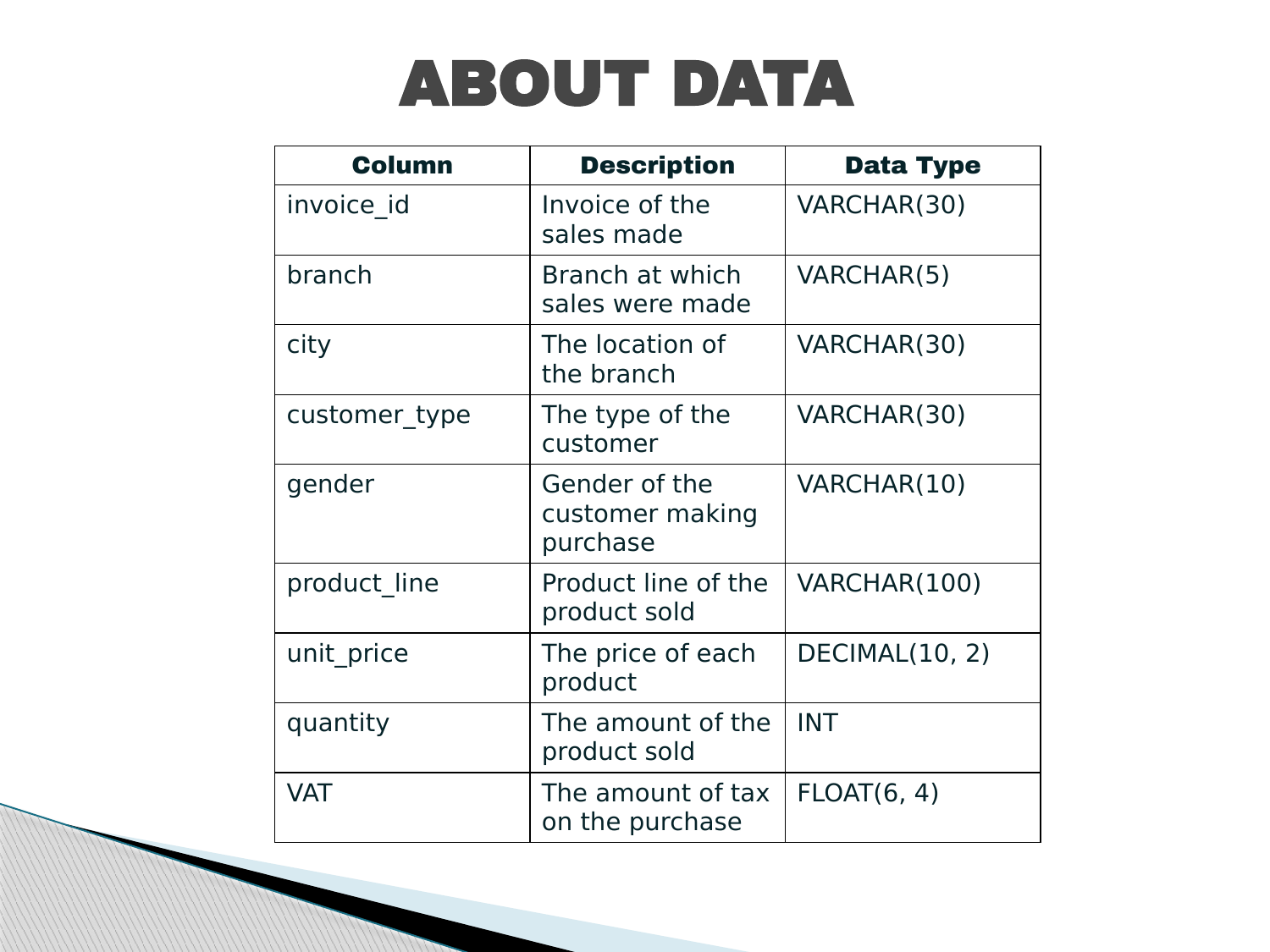

# ABOUT DATA
| Column | Description | Data Type |
| --- | --- | --- |
| invoice\_id | Invoice of the sales made | VARCHAR(30) |
| branch | Branch at which sales were made | VARCHAR(5) |
| city | The location of the branch | VARCHAR(30) |
| customer\_type | The type of the customer | VARCHAR(30) |
| gender | Gender of the customer making purchase | VARCHAR(10) |
| product\_line | Product line of the product sold | VARCHAR(100) |
| unit\_price | The price of each product | DECIMAL(10, 2) |
| quantity | The amount of the product sold | INT |
| VAT | The amount of tax on the purchase | FLOAT(6, 4) |